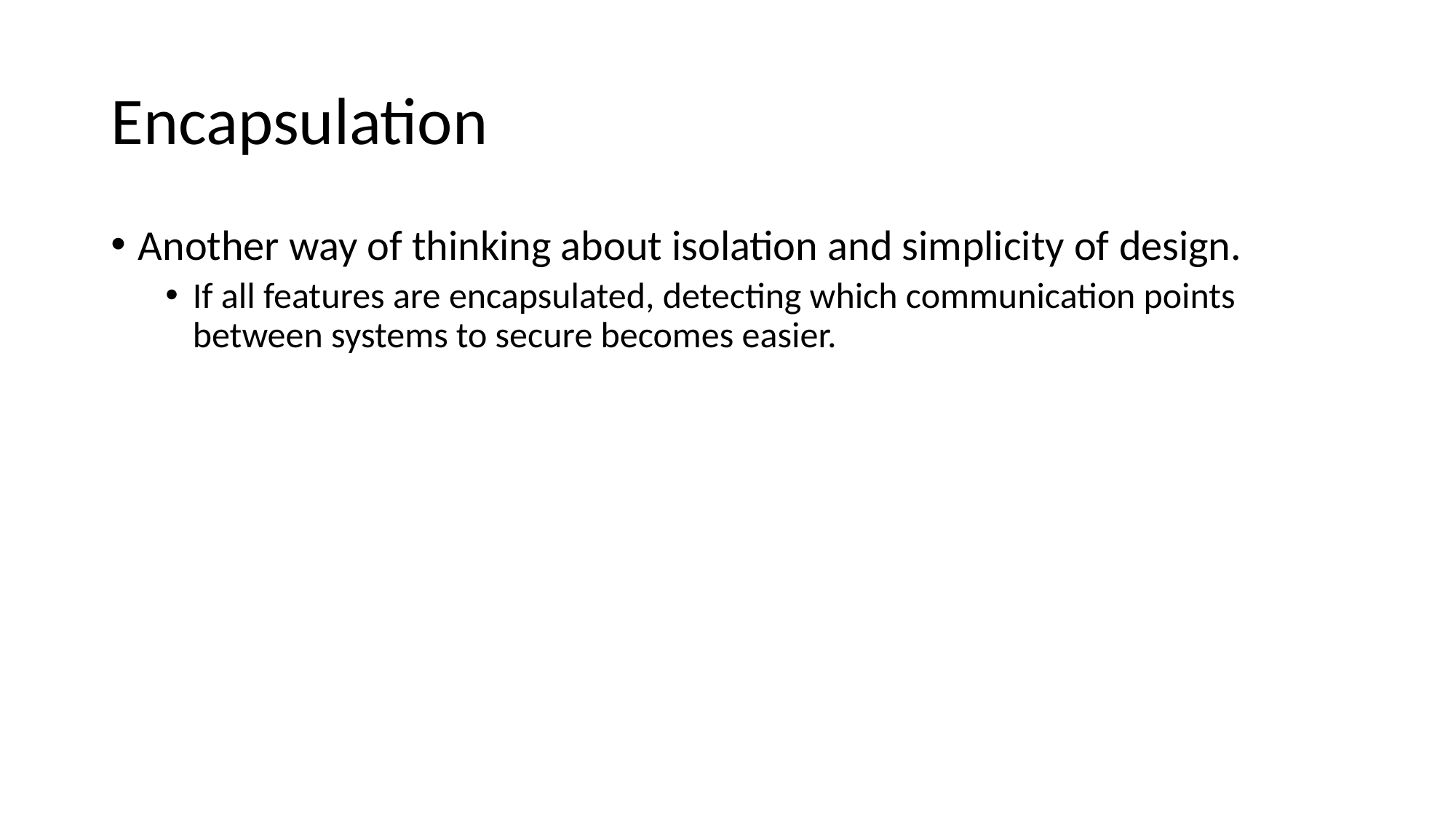

# Encapsulation
Another way of thinking about isolation and simplicity of design.
If all features are encapsulated, detecting which communication points between systems to secure becomes easier.